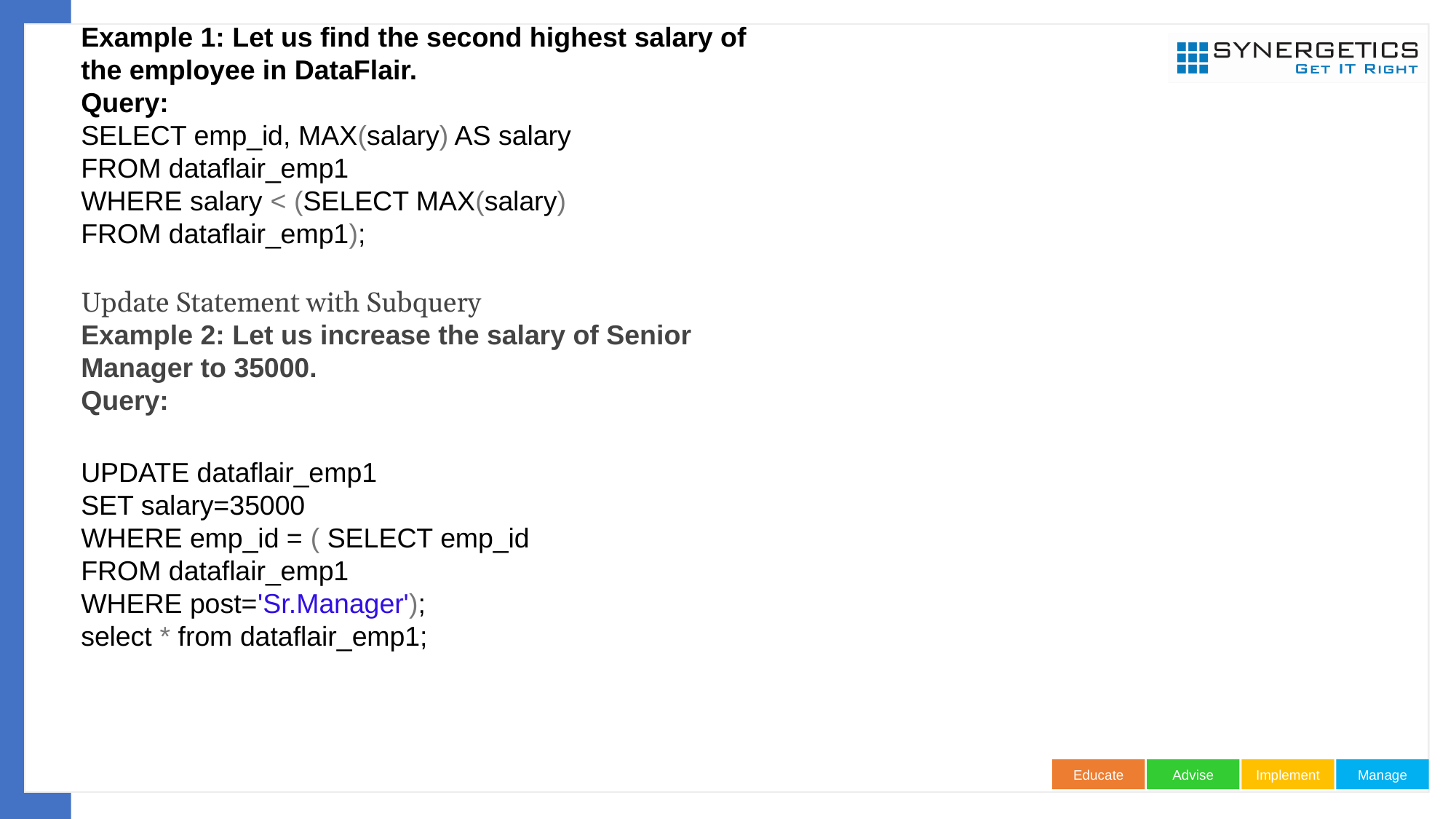

Example 1: Let us find the second highest salary of the employee in DataFlair.
Query:
SELECT emp_id, MAX(salary) AS salary
FROM dataflair_emp1
WHERE salary < (SELECT MAX(salary)
FROM dataflair_emp1);

Update Statement with Subquery
Example 2: Let us increase the salary of Senior Manager to 35000.
Query:
UPDATE dataflair_emp1
SET salary=35000
WHERE emp_id = ( SELECT emp_id
FROM dataflair_emp1
WHERE post='Sr.Manager');
select * from dataflair_emp1;